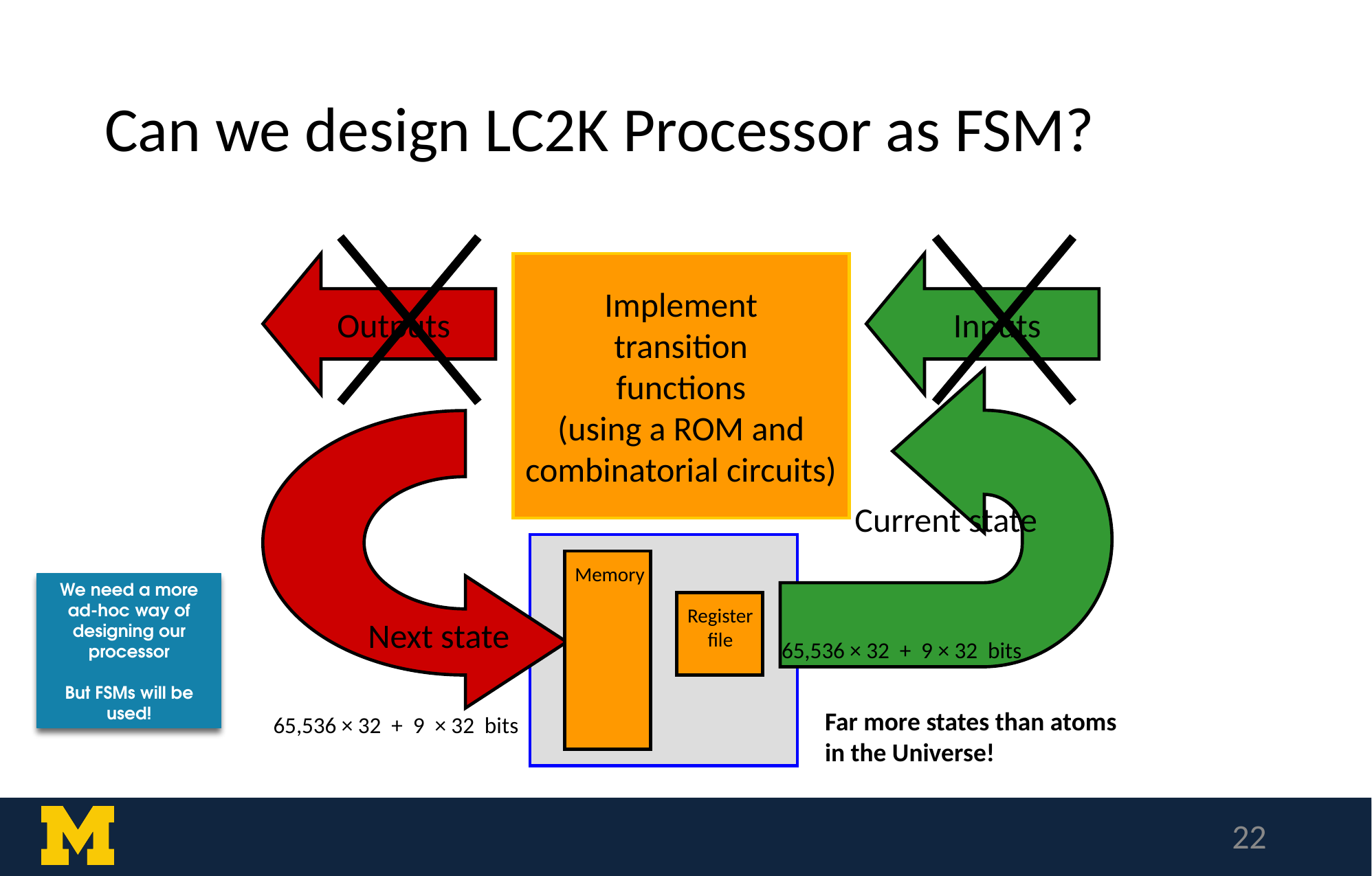

# Can we design LC2K Processor as FSM?
Outputs
Implement
transition
functions
(using a ROM and
combinatorial circuits)
Inputs

Current state

Memory
We need a more ad-hoc way of designing our processor

But FSMs will be used!

Register
file
Next state
65,536 × 32  +  9 × 32  bits
Far more states than atoms
in the Universe!
65,536 × 32  +  9  × 32  bits
22